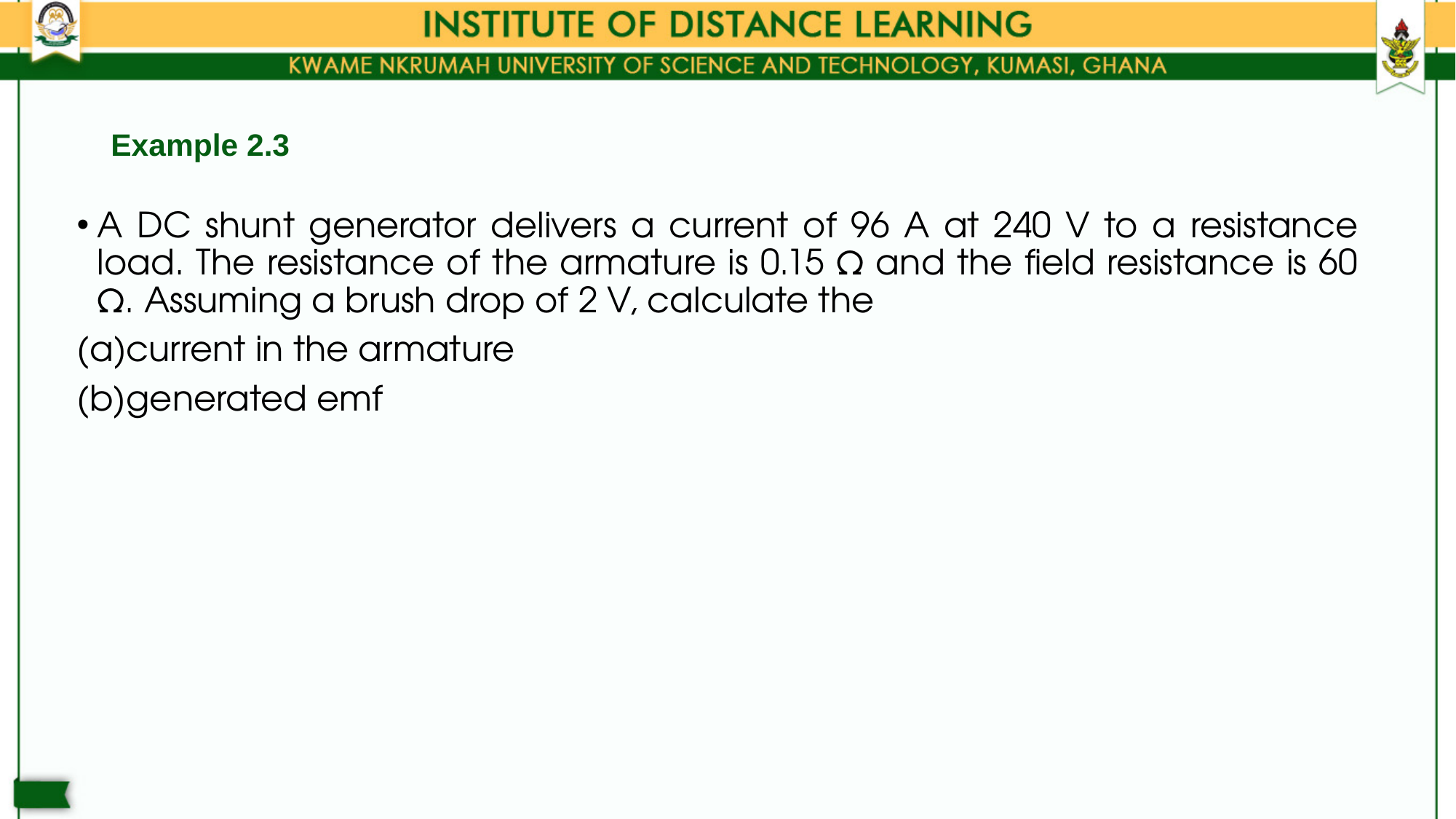

# Example 2.3
A DC shunt generator delivers a current of 96 A at 240 V to a resistance load. The resistance of the armature is 0.15 Ω and the field resistance is 60 Ω. Assuming a brush drop of 2 V, calculate the
(a)current in the armature
(b)generated emf